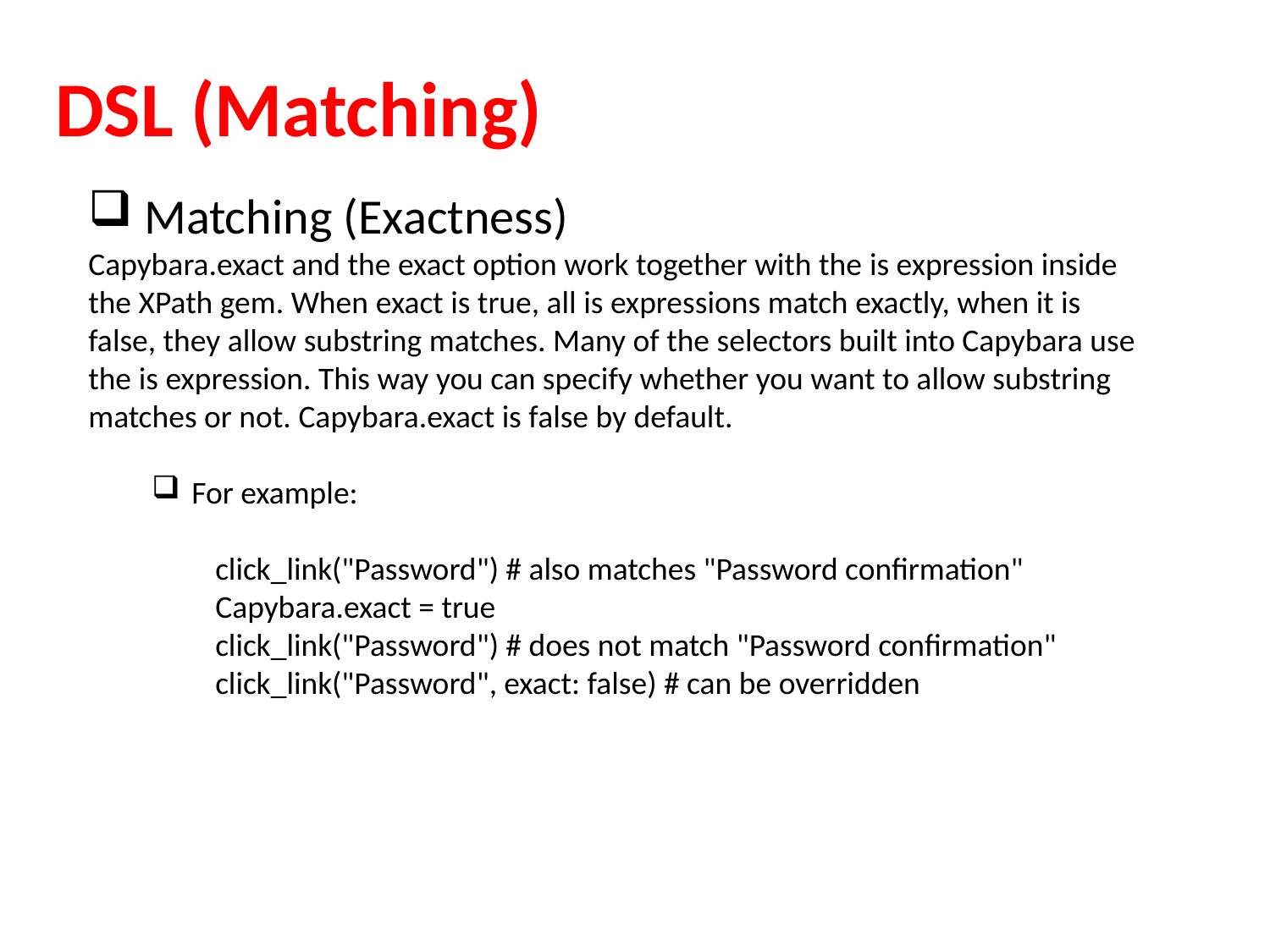

# DSL (Matching)
 Matching (Exactness)
Capybara.exact and the exact option work together with the is expression inside the XPath gem. When exact is true, all is expressions match exactly, when it is false, they allow substring matches. Many of the selectors built into Capybara use the is expression. This way you can specify whether you want to allow substring matches or not. Capybara.exact is false by default.

For example:

	click_link("Password") # also matches "Password confirmation"
	Capybara.exact = true
	click_link("Password") # does not match "Password confirmation"
	click_link("Password", exact: false) # can be overridden